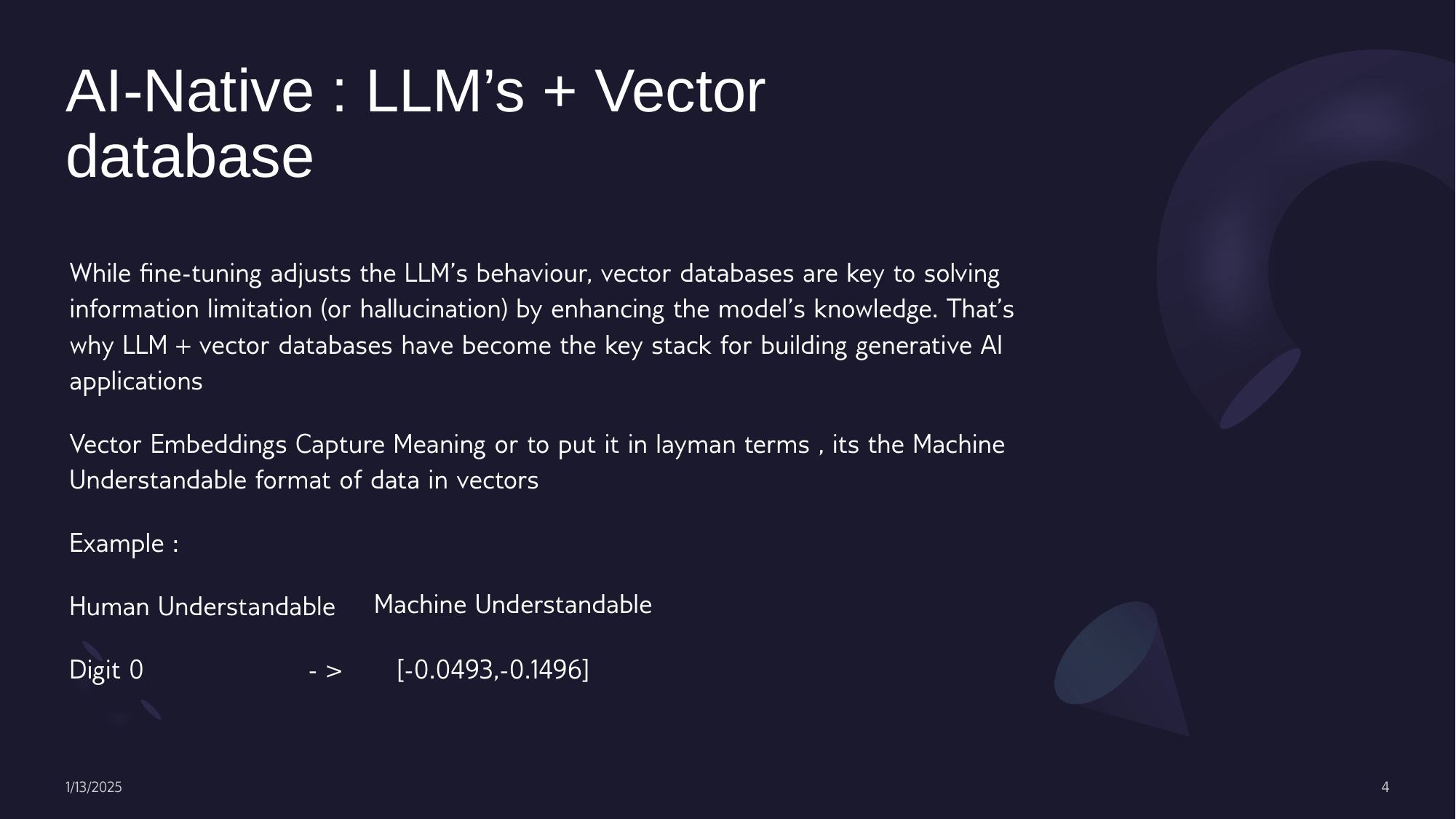

# AI-Native : LLM’s + Vector database
While fine-tuning adjusts the LLM’s behaviour, vector databases are key to solving information limitation (or hallucination) by enhancing the model’s knowledge. That’s why LLM + vector databases have become the key stack for building generative AI applications
Vector Embeddings Capture Meaning or to put it in layman terms , its the Machine Understandable format of data in vectors
Example :
Human Understandable
Digit 0                    - > 	[-0.0493,-0.1496]

Machine Understandable

1/13/2025
4